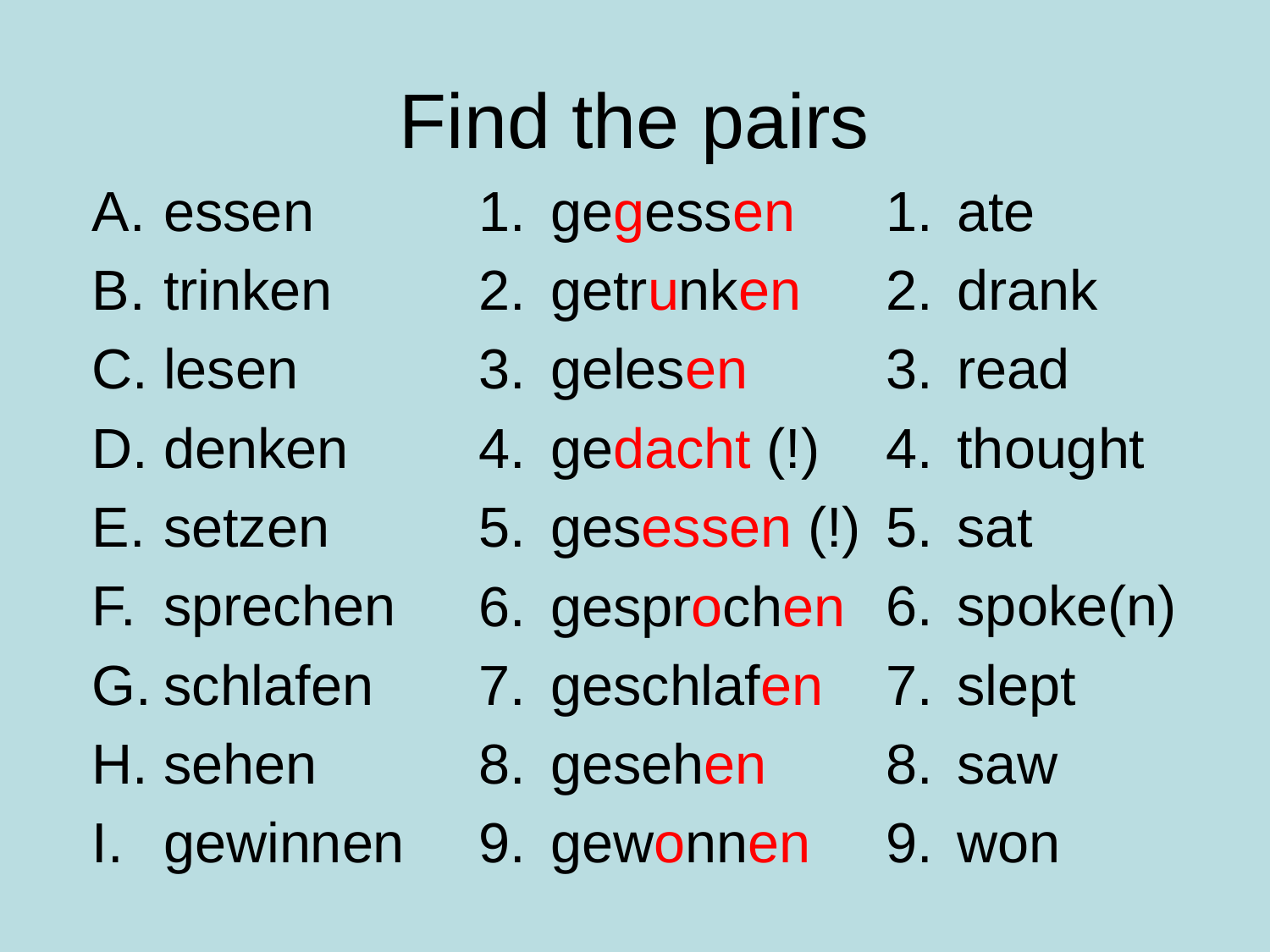

# Find the pairs
essen
trinken
lesen
denken
setzen
sprechen
schlafen
sehen
gewinnen
gegessen
getrunken
gelesen
gedacht (!)
gesessen (!)
gesprochen
geschlafen
gesehen
gewonnen
ate
drank
read
thought
sat
spoke(n)
slept
saw
won